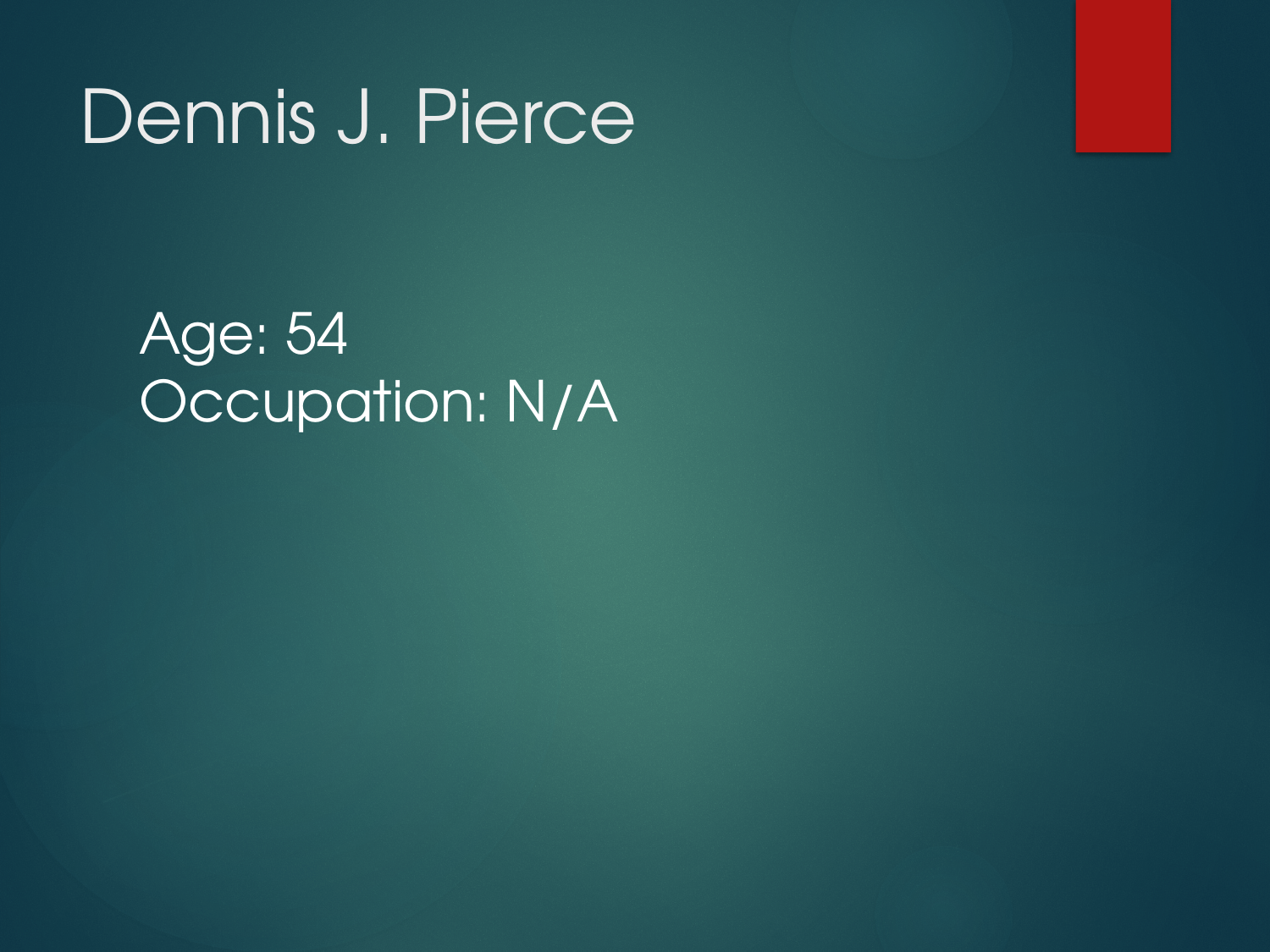

# Dennis J. Pierce

Age: 54
Occupation: N/A